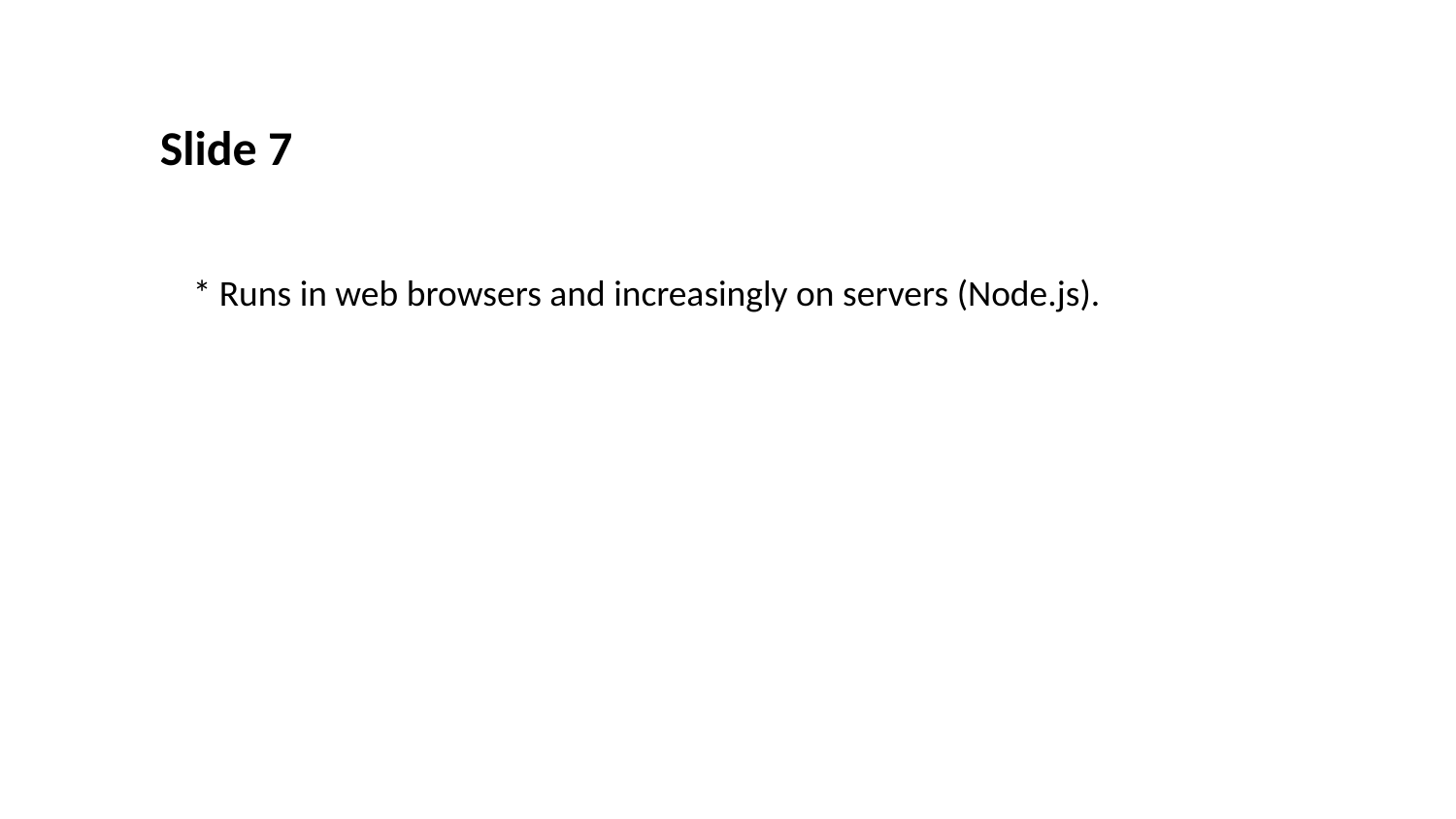

Slide 7
    * Runs in web browsers and increasingly on servers (Node.js).